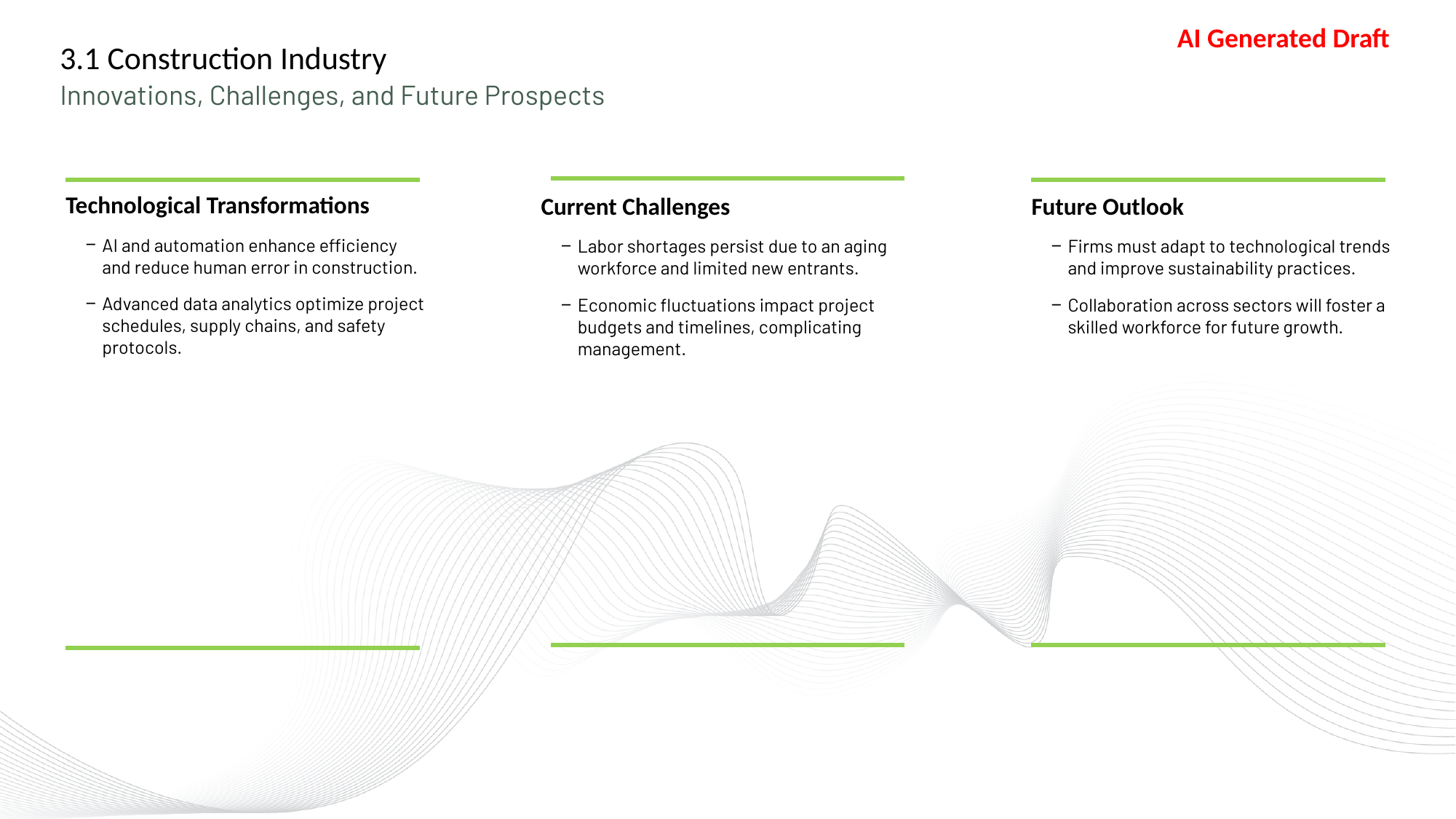

# 3.1 Construction Industry
Innovations, Challenges, and Future Prospects

Technological Transformations
AI and automation enhance efficiency and reduce human error in construction.
Advanced data analytics optimize project schedules, supply chains, and safety protocols.

Current Challenges
Labor shortages persist due to an aging workforce and limited new entrants.
Economic fluctuations impact project budgets and timelines, complicating management.

Future Outlook
Firms must adapt to technological trends and improve sustainability practices.
Collaboration across sectors will foster a skilled workforce for future growth.